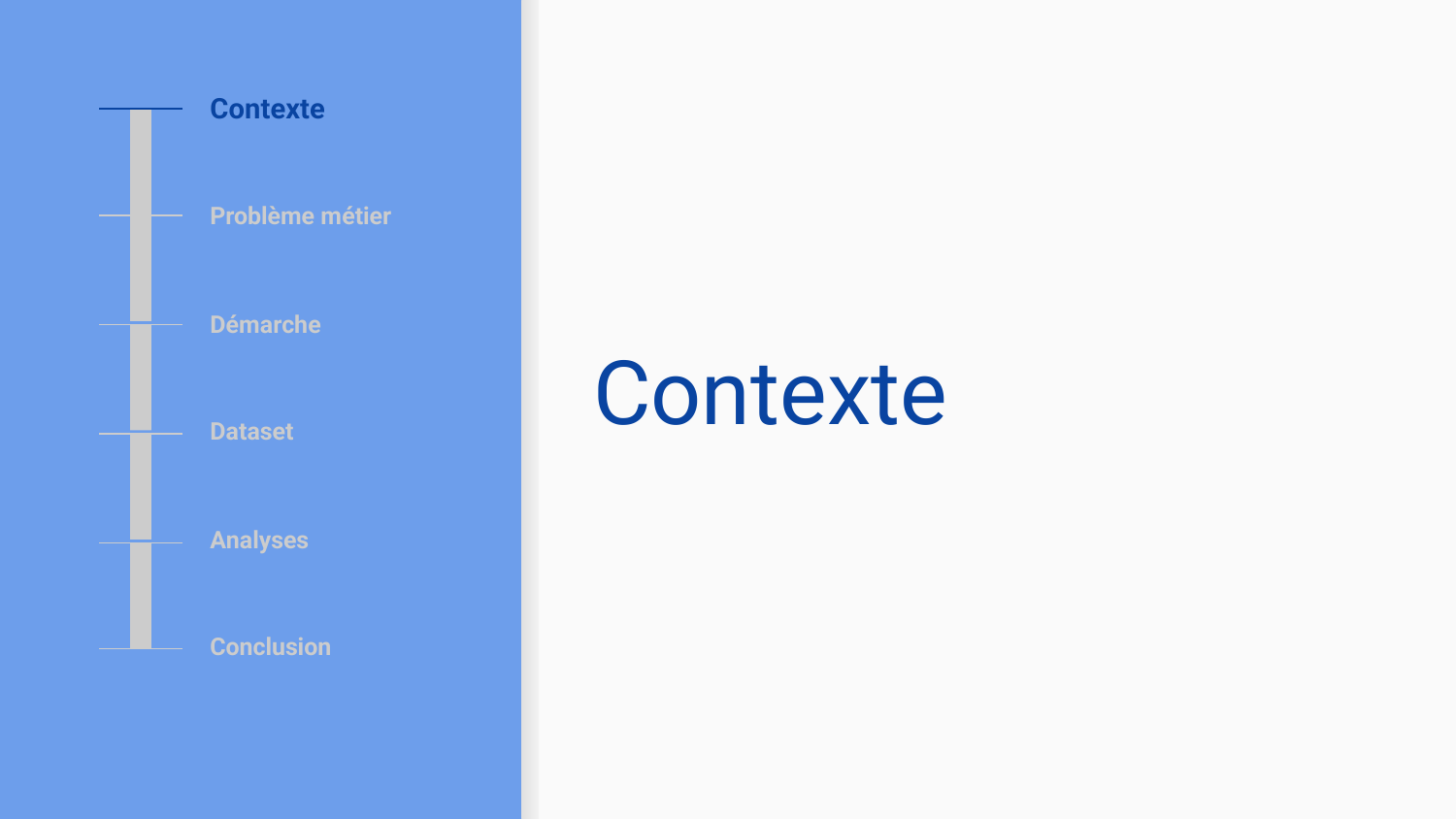

Contexte

Problème métier

Démarche
Contexte

Dataset

Analyses

Conclusion